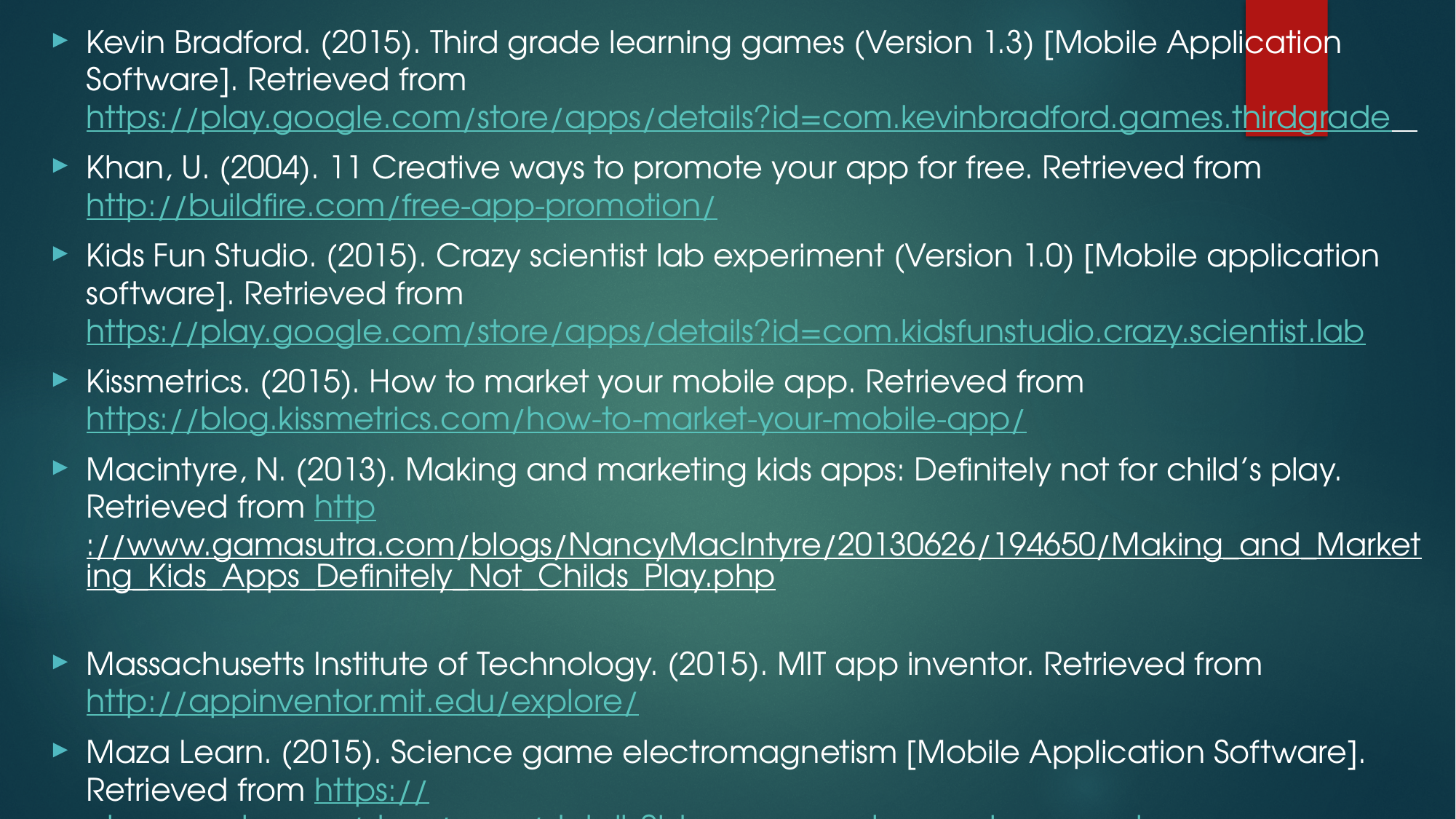

Kevin Bradford. (2015). Third grade learning games (Version 1.3) [Mobile Application Software]. Retrieved from https://play.google.com/store/apps/details?id=com.kevinbradford.games.thirdgrade
Khan, U. (2004). 11 Creative ways to promote your app for free. Retrieved from http://buildfire.com/free-app-promotion/
Kids Fun Studio. (2015). Crazy scientist lab experiment (Version 1.0) [Mobile application software]. Retrieved from https://play.google.com/store/apps/details?id=com.kidsfunstudio.crazy.scientist.lab
Kissmetrics. (2015). How to market your mobile app. Retrieved from https://blog.kissmetrics.com/how-to-market-your-mobile-app/
Macintyre, N. (2013). Making and marketing kids apps: Definitely not for child’s play. Retrieved from http://www.gamasutra.com/blogs/NancyMacIntyre/20130626/194650/Making_and_Marketing_Kids_Apps_Definitely_Not_Childs_Play.php
Massachusetts Institute of Technology. (2015). MIT app inventor. Retrieved from http://appinventor.mit.edu/explore/
Maza Learn. (2015). Science game electromagnetism [Mobile Application Software]. Retrieved from https://play.google.com/store/apps/details?id=com.mazalearn.scienceengine